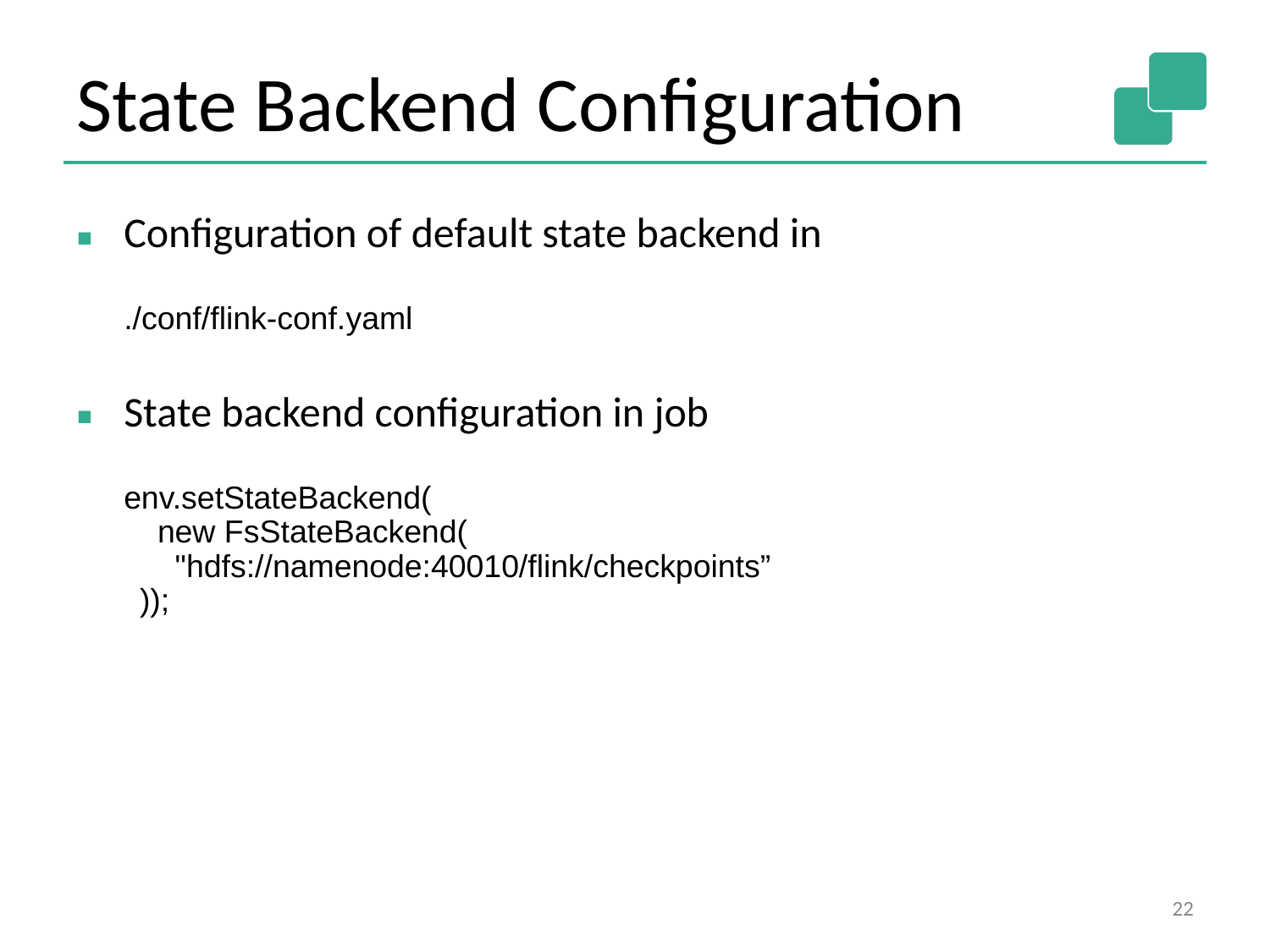

# State Backend Configuration
Configuration of default state backend in
./conf/flink-conf.yaml

State backend configuration in job
env.setStateBackend(
  new FsStateBackend(
    "hdfs://namenode:40010/flink/checkpoints”
));

22